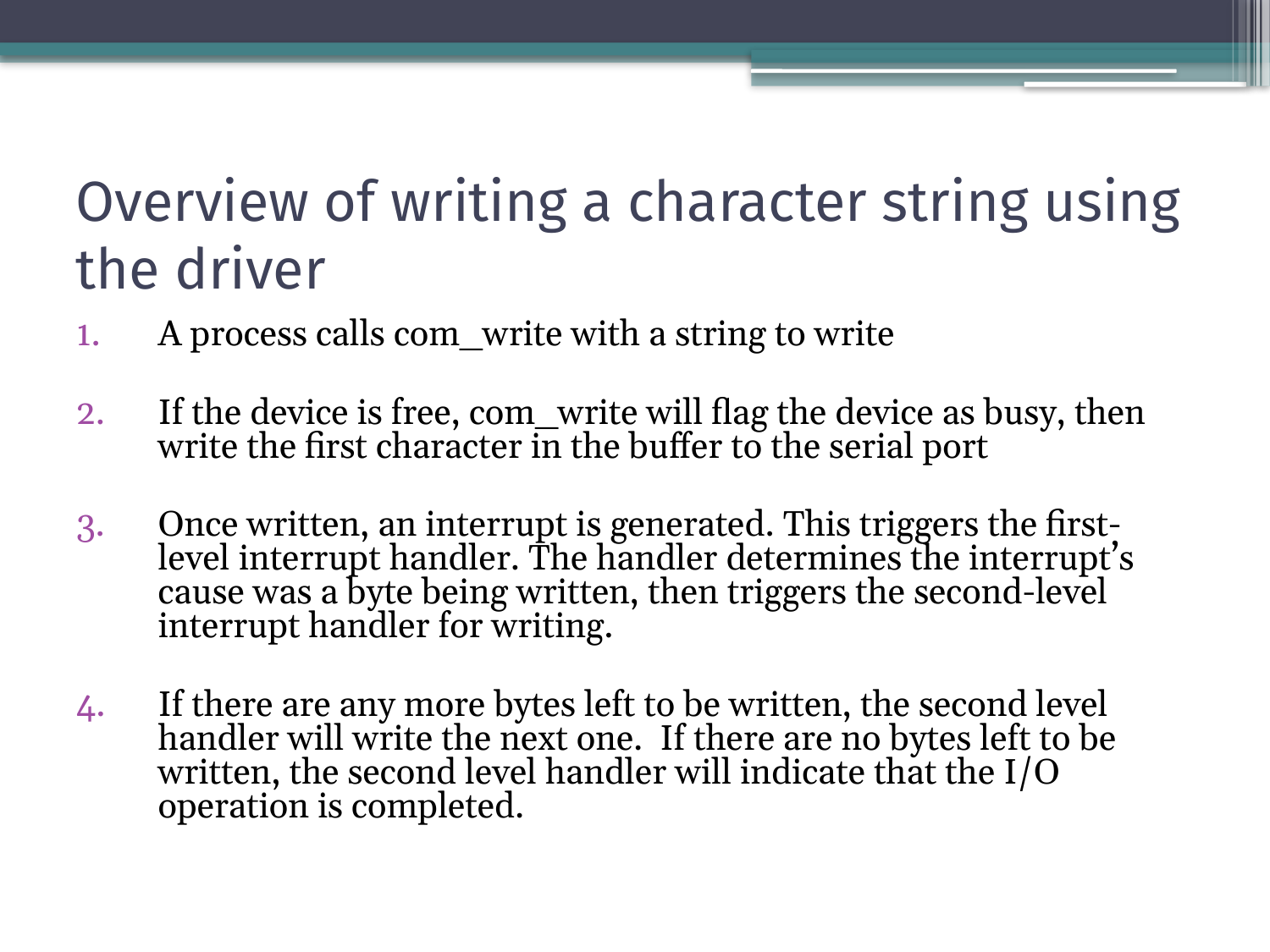

# Overview of writing a character string using the driver
A process calls com_write with a string to write

If the device is free, com_write will flag the device as busy, then write the first character in the buffer to the serial port

Once written, an interrupt is generated. This triggers the first-level interrupt handler. The handler determines the interrupt’s cause was a byte being written, then triggers the second-level interrupt handler for writing.

If there are any more bytes left to be written, the second level handler will write the next one.  If there are no bytes left to be written, the second level handler will indicate that the I/O operation is completed.